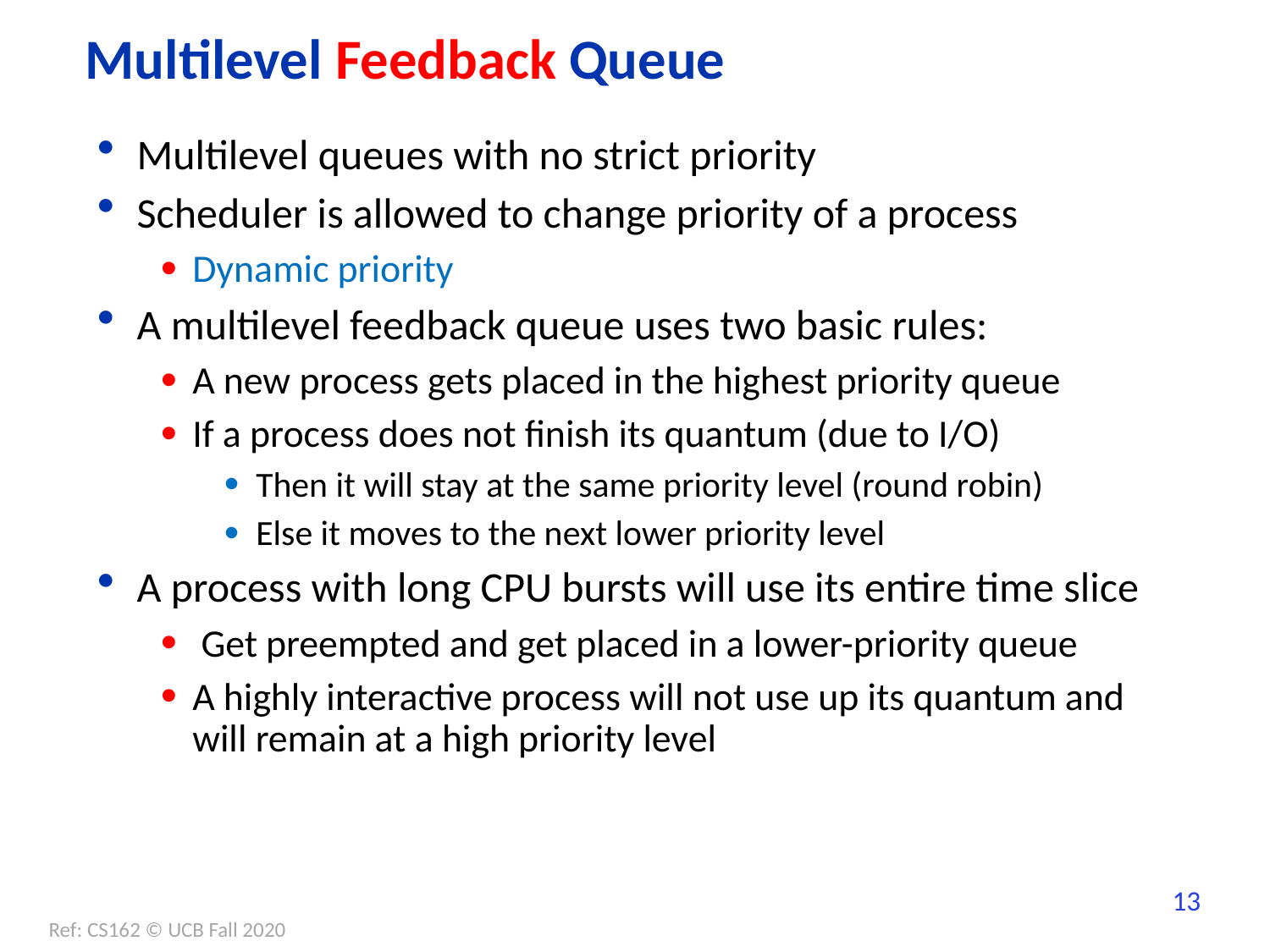

# Multilevel Feedback Queue
Multilevel queues with no strict priority
Scheduler is allowed to change priority of a process
Dynamic priority
A multilevel feedback queue uses two basic rules:
A new process gets placed in the highest priority queue
If a process does not finish its quantum (due to I/O)
Then it will stay at the same priority level (round robin)
Else it moves to the next lower priority level
A process with long CPU bursts will use its entire time slice
 Get preempted and get placed in a lower-priority queue
A highly interactive process will not use up its quantum and will remain at a high priority level

Ref: CS162 © UCB Fall 2020